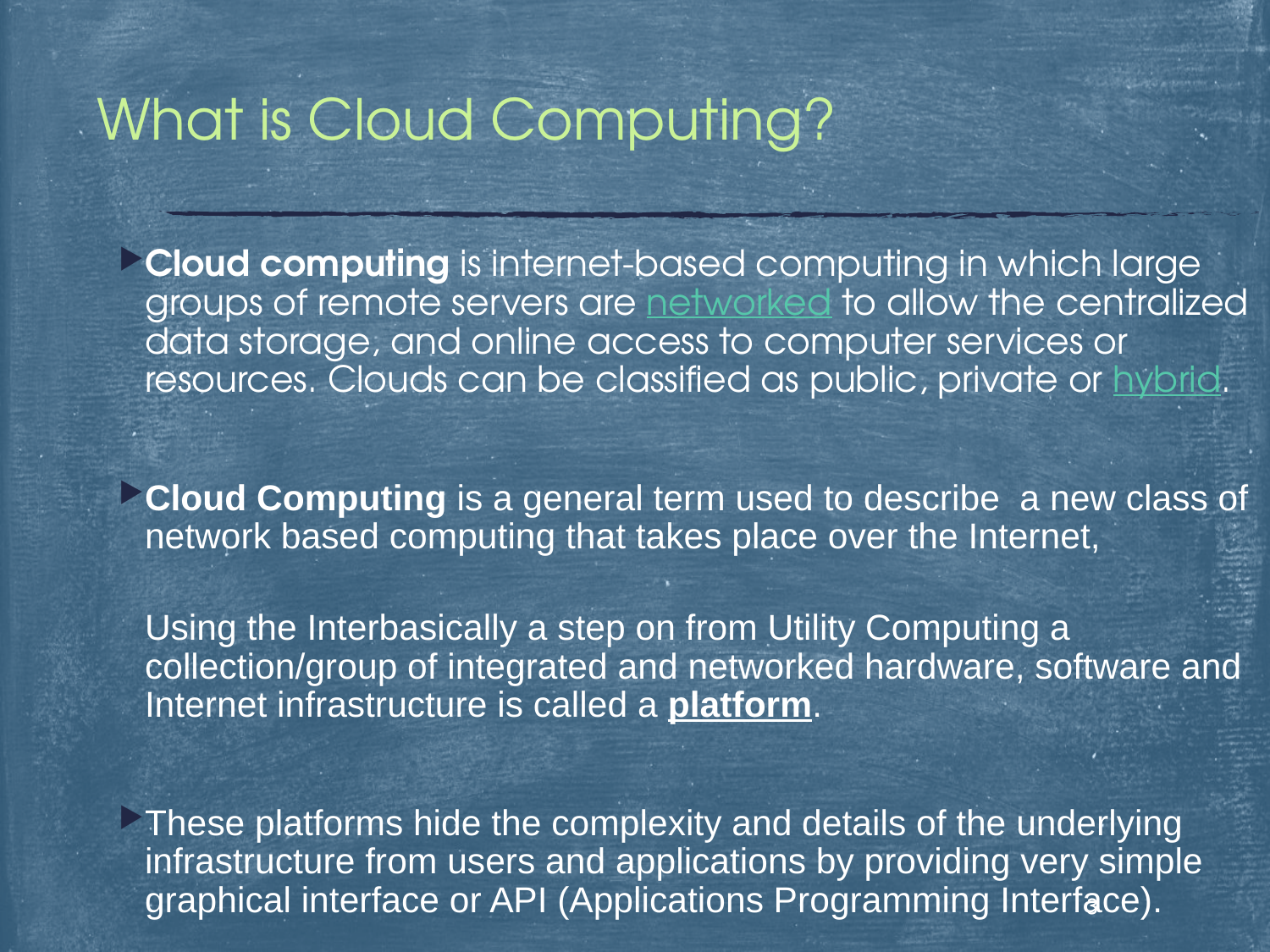

# What is Cloud Computing?

Cloud computing is internet-based computing in which large groups of remote servers are networked to allow the centralized data storage, and online access to computer services or resources. Clouds can be classified as public, private or hybrid.

Cloud Computing is a general term used to describe  a new class of network based computing that takes place over the Internet,

Using the Interbasically a step on from Utility Computing a collection/group of integrated and networked hardware, software and Internet infrastructure is called a platform.

These platforms hide the complexity and details of the underlying infrastructure from users and applications by providing very simple graphical interface or API (Applications Programming Interface).
3